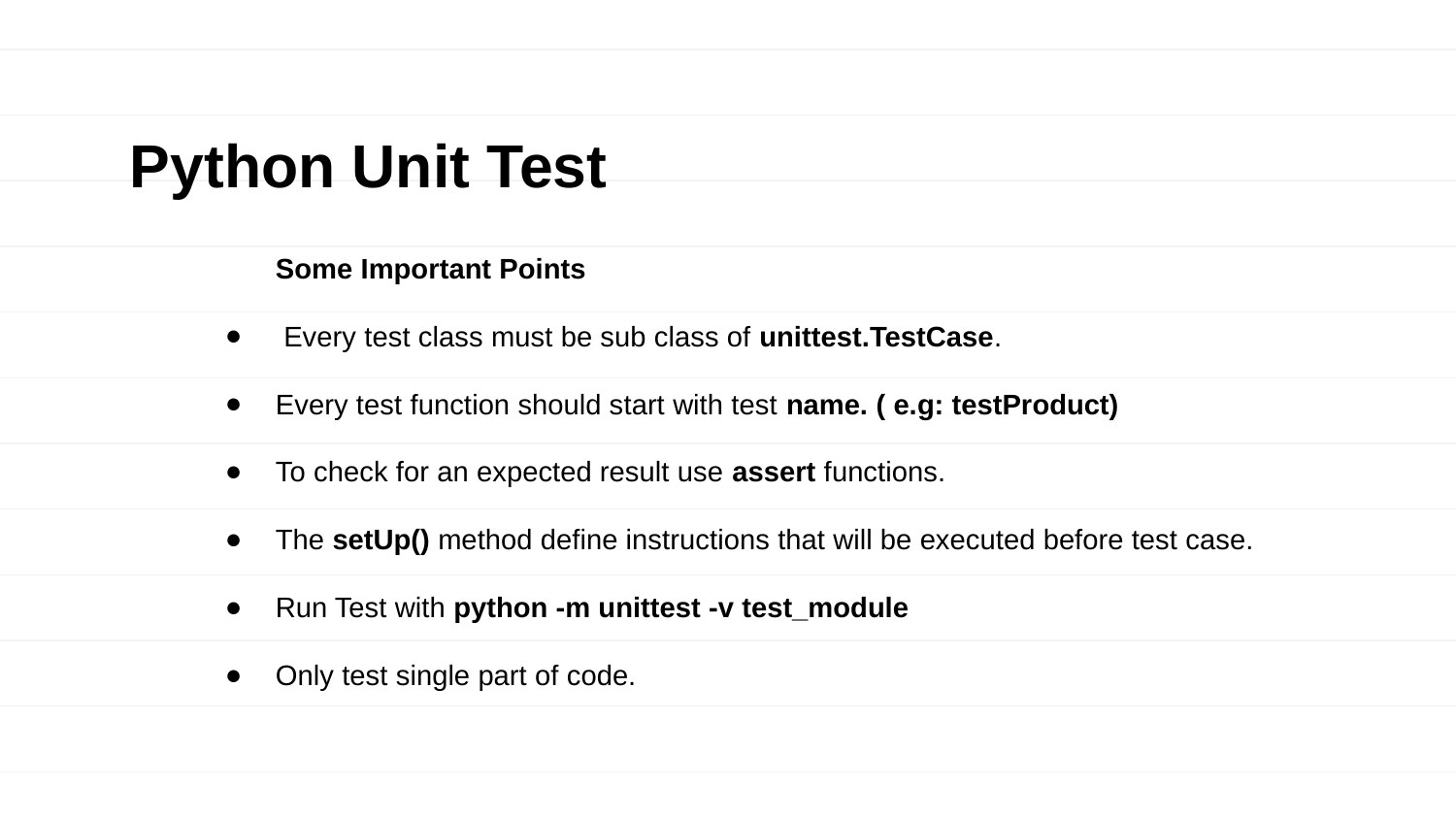

Python Unit Test

	Some Important Points
 Every test class must be sub class of unittest.TestCase.
Every test function should start with test name. ( e.g: testProduct)
To check for an expected result use assert functions.
The setUp() method define instructions that will be executed before test case.
Run Test with python -m unittest -v test_module
Only test single part of code.